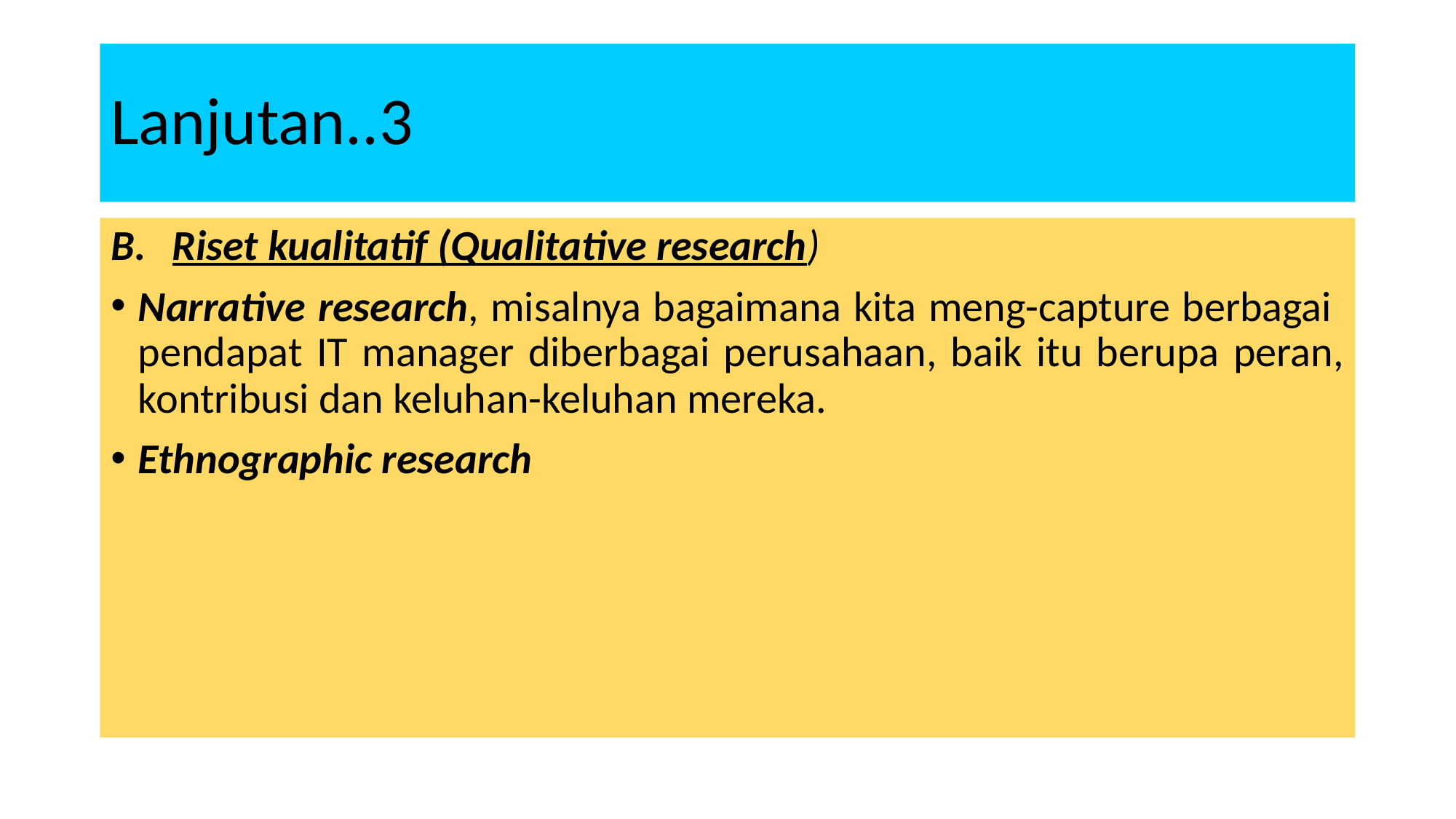

# Lanjutan..3
Riset kualitatif (Qualitative research)
Narrative research, misalnya bagaimana kita meng-capture berbagai  pendapat IT manager diberbagai perusahaan, baik itu berupa peran, kontribusi dan keluhan-keluhan mereka.
Ethnographic research